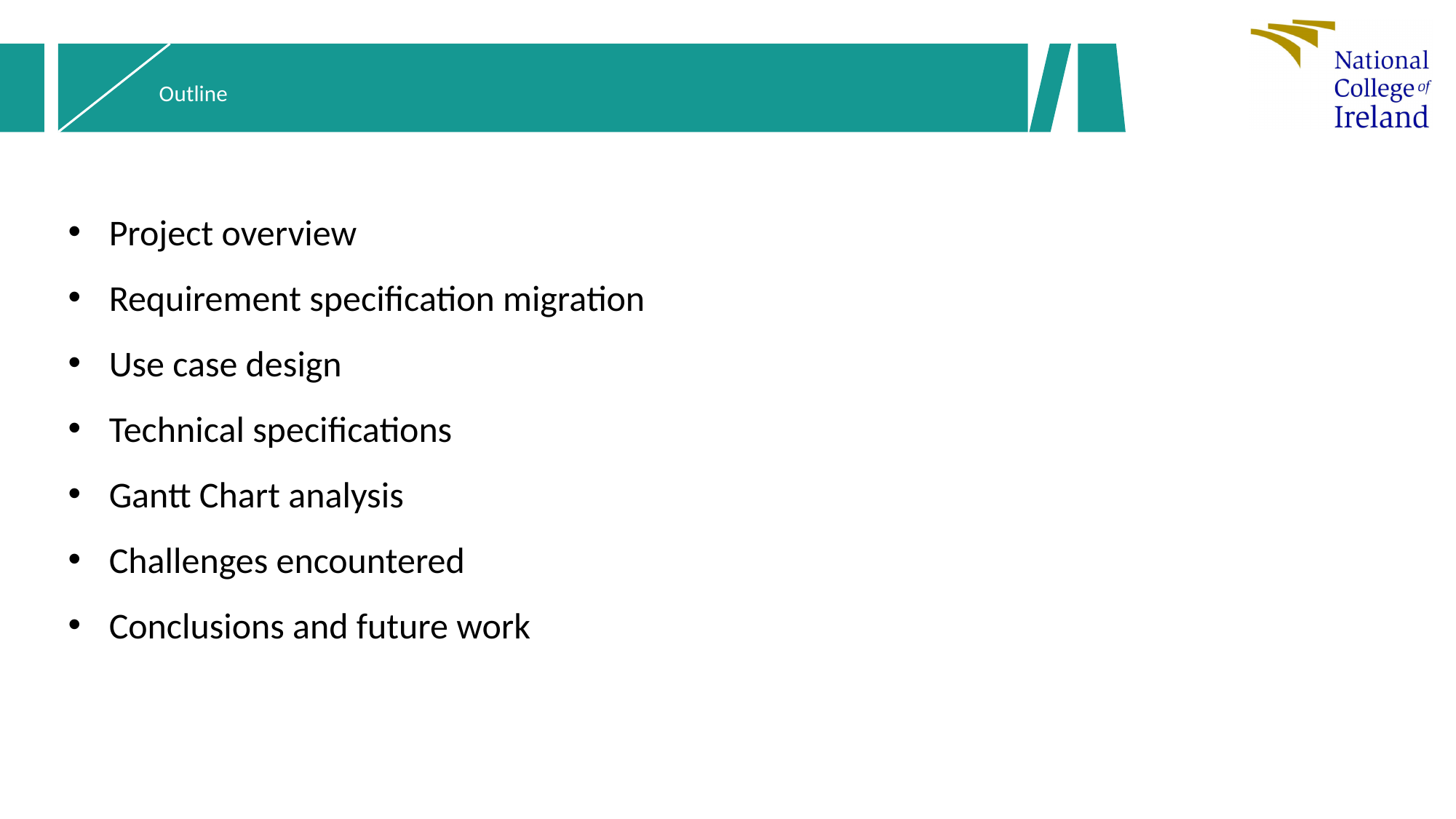

# Outline
Project overview
Requirement specification migration
Use case design
Technical specifications
Gantt Chart analysis
Challenges encountered
Conclusions and future work